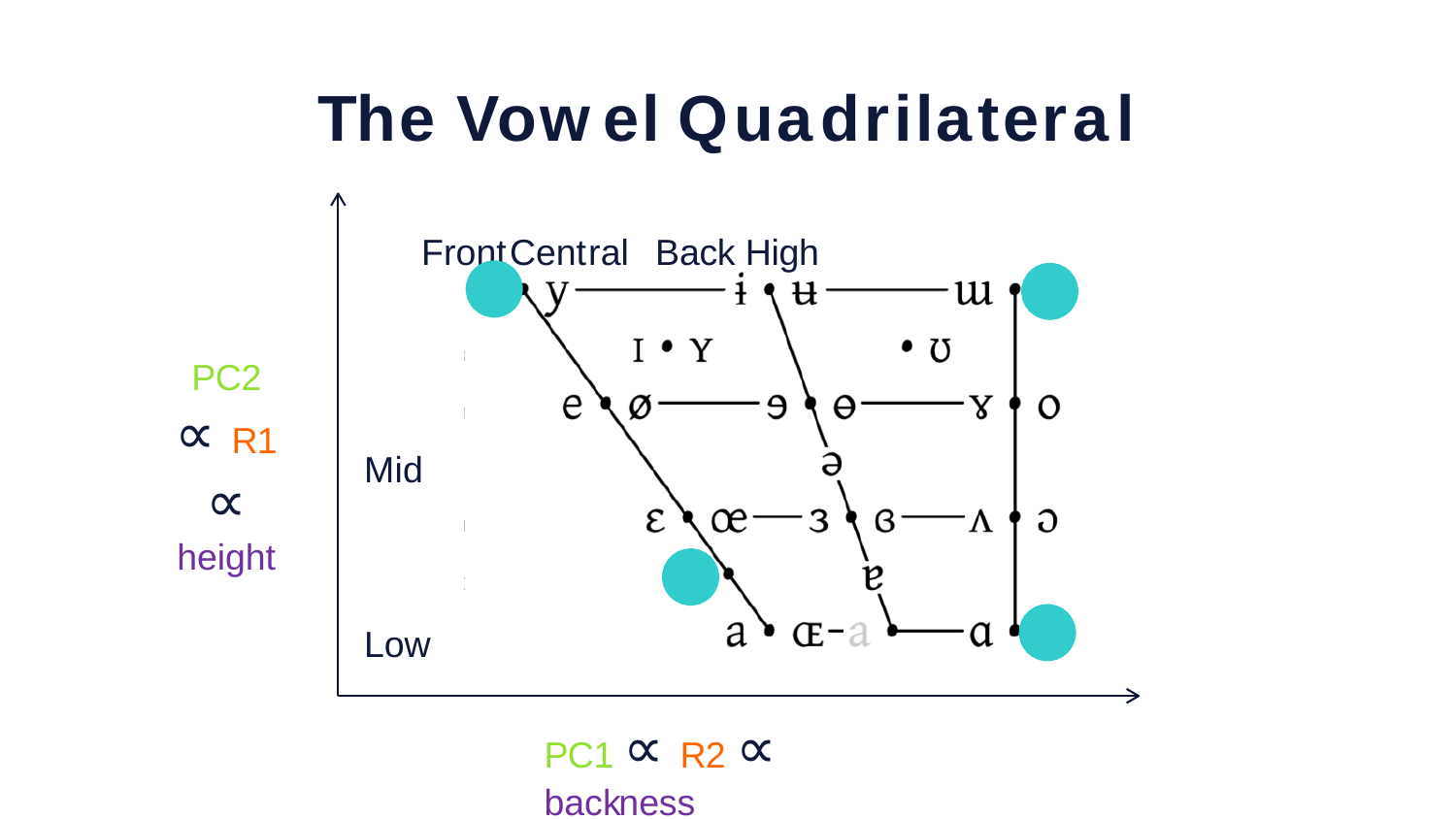

# The Vowel Quadrilateral

Front	Central	Back High

PC2
∝ R1
∝ height
Mid

Low

PC1 ∝ R2 ∝ backness